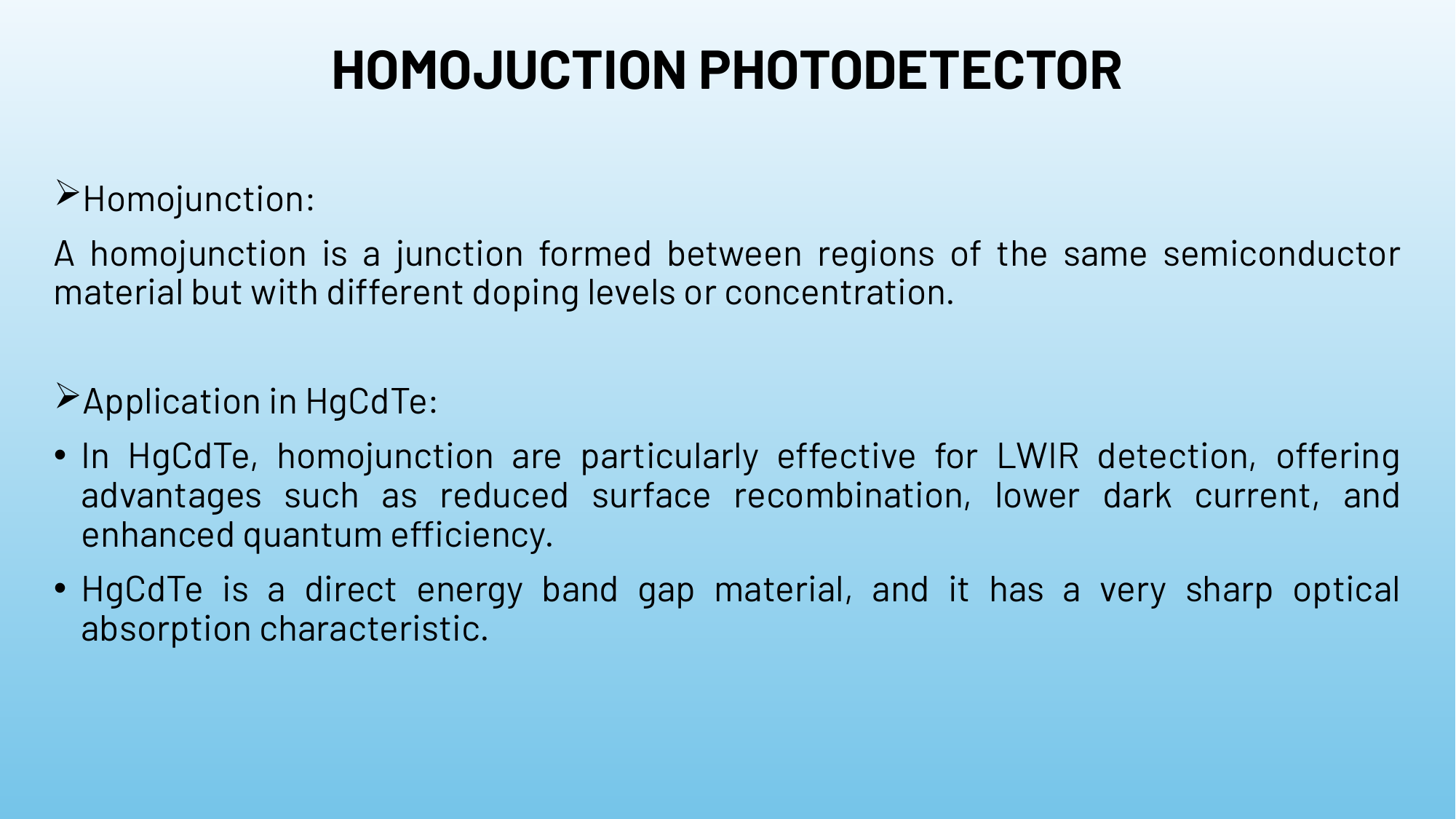

# HOMOJUCTION PHOTODETECTOR
Homojunction:
A homojunction is a junction formed between regions of the same semiconductor material but with different doping levels or concentration.

Application in HgCdTe:
In HgCdTe, homojunction are particularly effective for LWIR detection, offering advantages such as reduced surface recombination, lower dark current, and enhanced quantum efficiency.
HgCdTe is a direct energy band gap material, and it has a very sharp optical absorption characteristic.